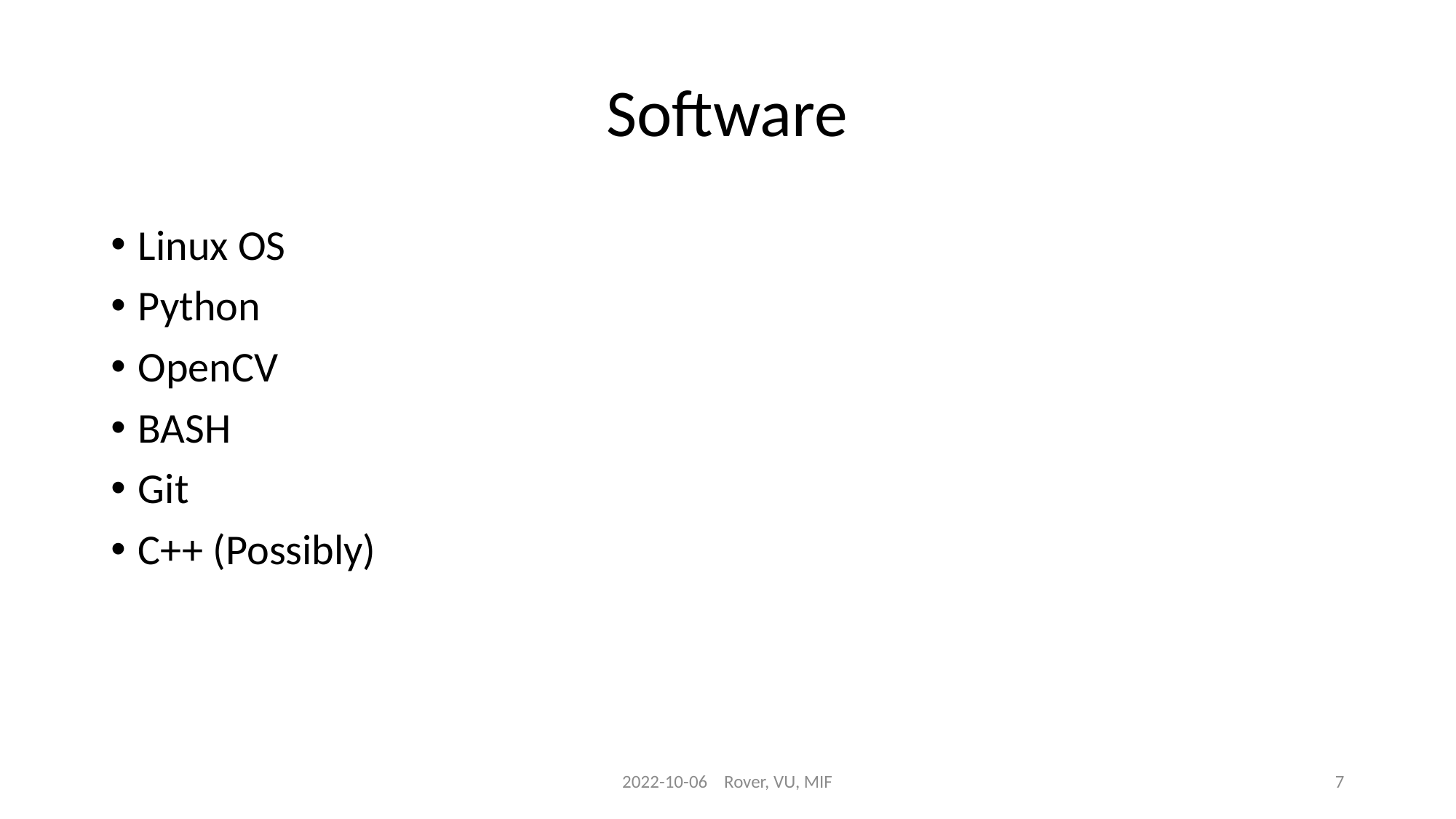

# Software
Linux OS
Python
OpenCV
BASH
Git
C++ (Possibly)
2022-10-06    Rover, VU, MIF
7